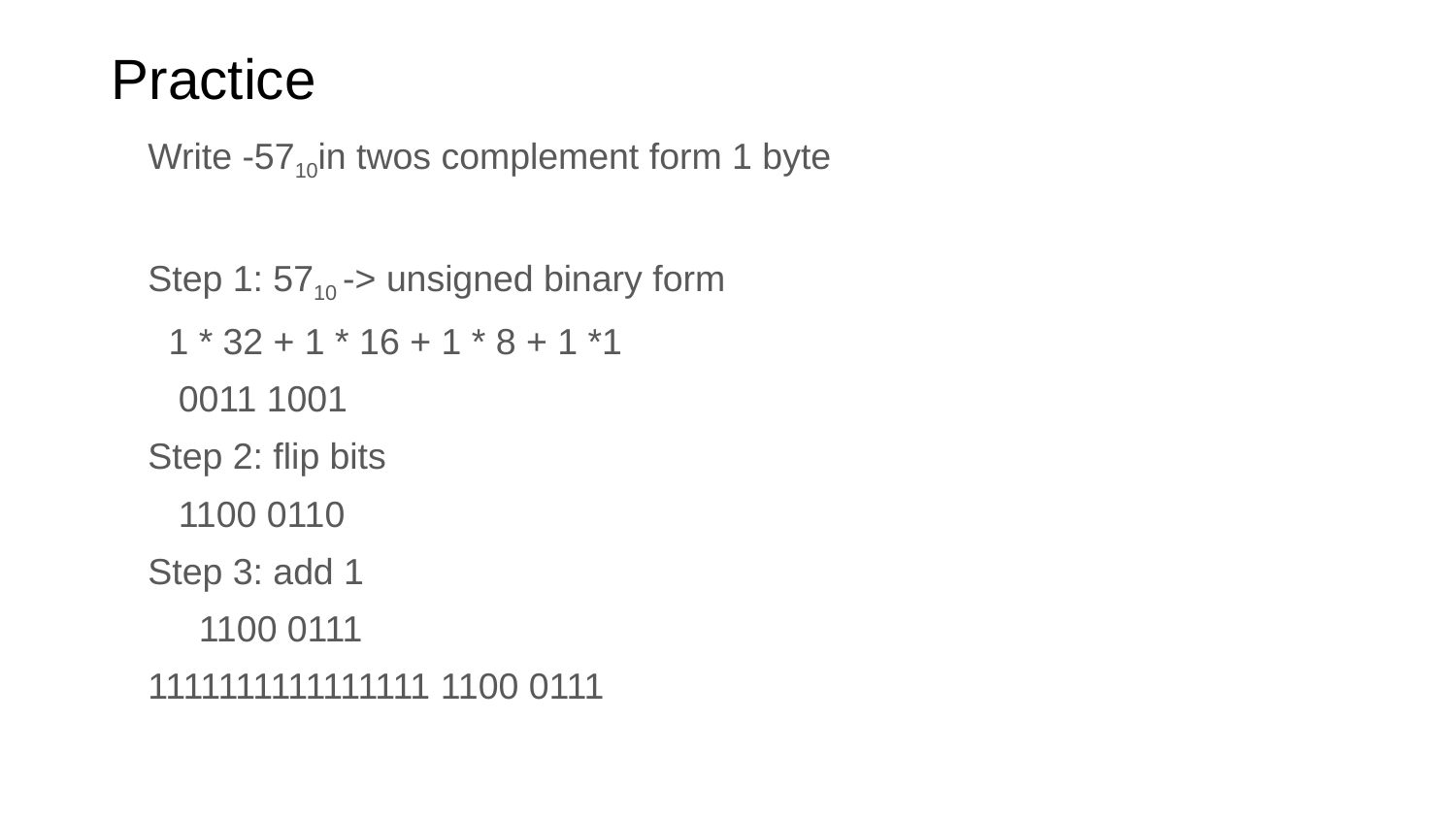

# Practice
Write -5710in twos complement form 1 byte

Step 1: 5710 -> unsigned binary form
  1 * 32 + 1 * 16 + 1 * 8 + 1 *1
   0011 1001
Step 2: flip bits
   1100 0110
Step 3: add 1
     1100 0111
1111111111111111 1100 0111